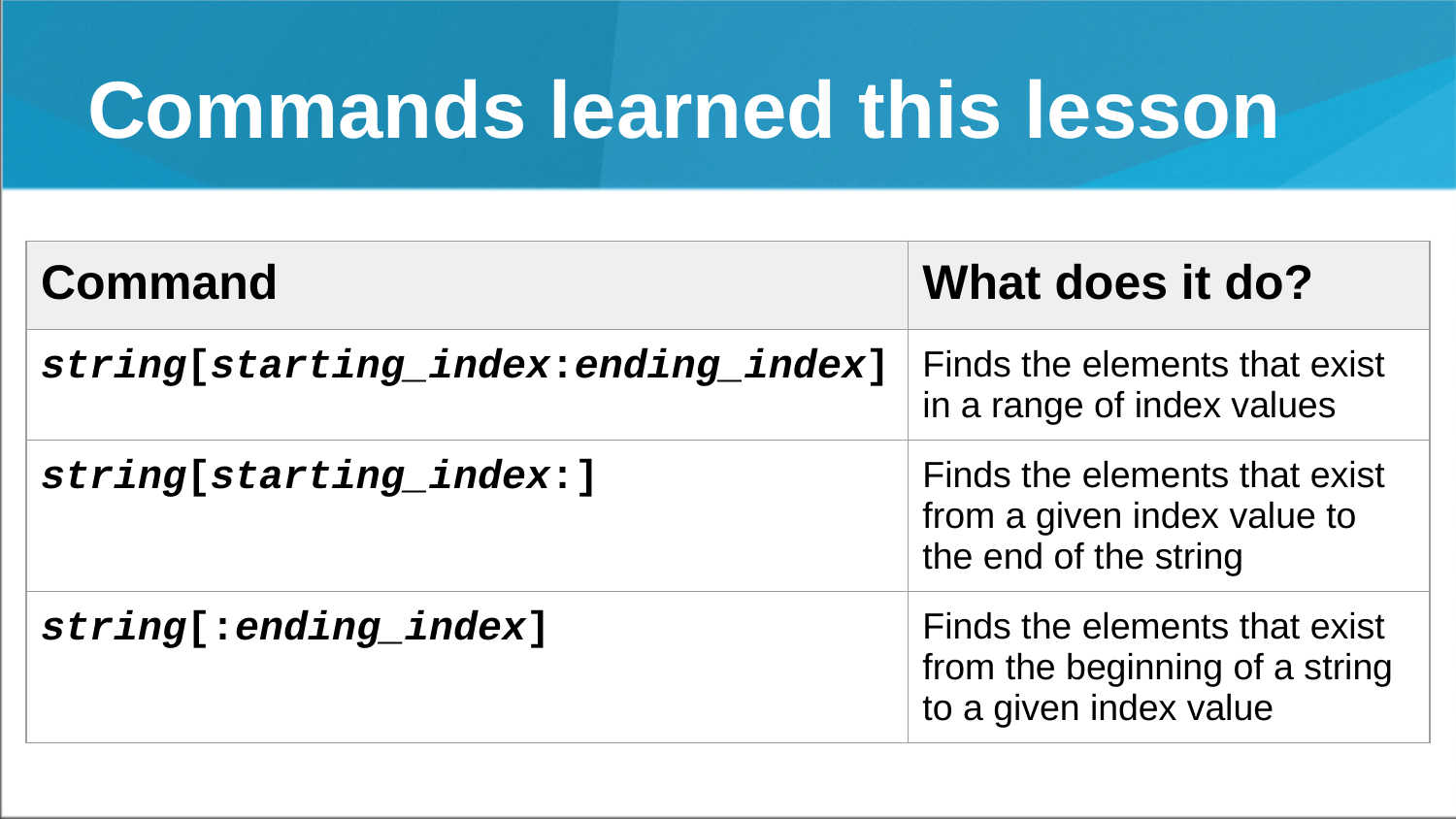

# Commands learned this lesson
| Command | What does it do? |
| --- | --- |
| string[starting\_index:ending\_index] | Finds the elements that exist in a range of index values |
| string[starting\_index:] | Finds the elements that exist from a given index value to the end of the string |
| string[:ending\_index] | Finds the elements that exist from the beginning of a string to a given index value |